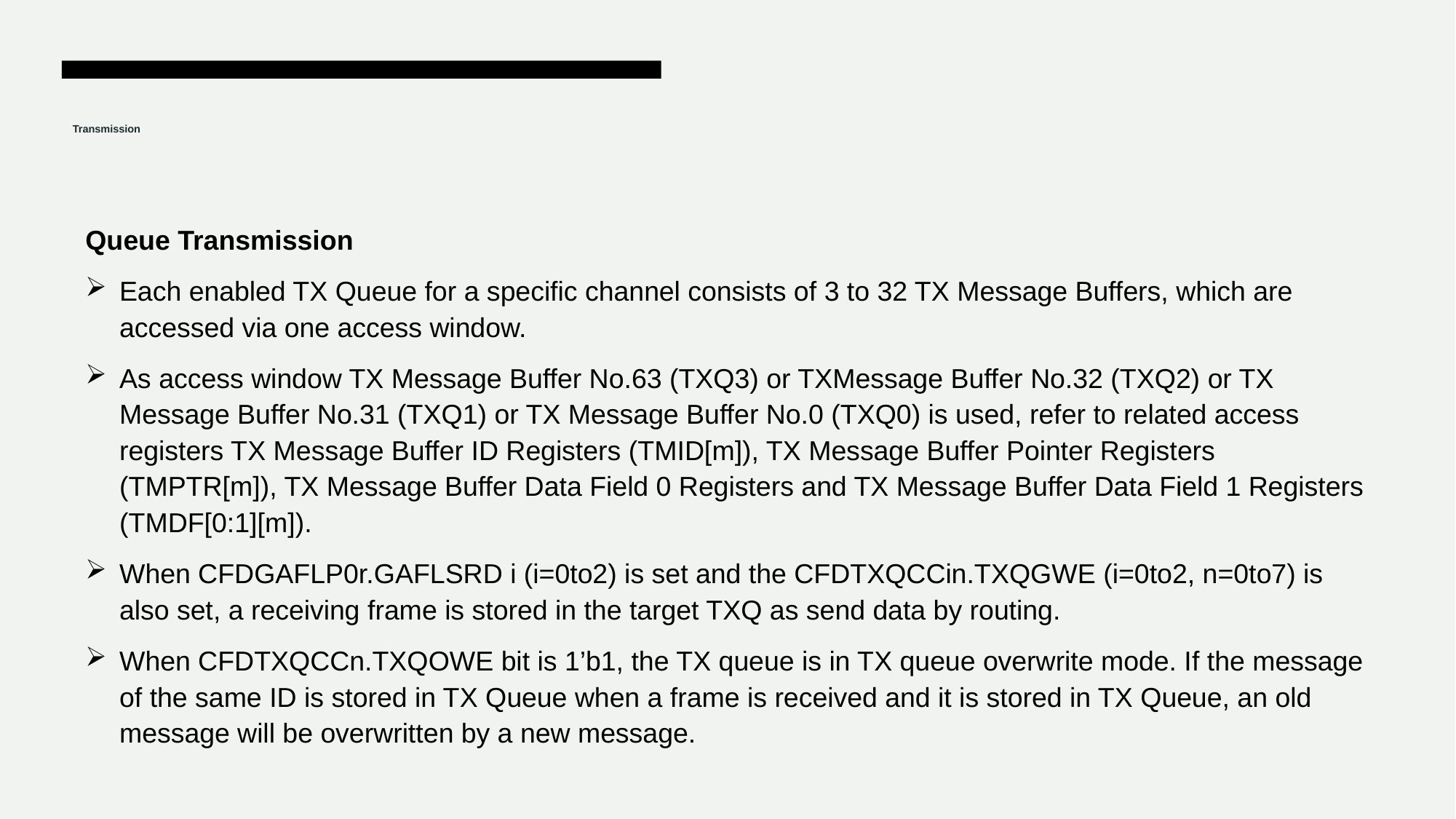

# Transmission
Queue Transmission
Each enabled TX Queue for a specific channel consists of 3 to 32 TX Message Buffers, which are accessed via one access window.
As access window TX Message Buffer No.63 (TXQ3) or TXMessage Buffer No.32 (TXQ2) or TX Message Buffer No.31 (TXQ1) or TX Message Buffer No.0 (TXQ0) is used, refer to related access registers TX Message Buffer ID Registers (TMID[m]), TX Message Buffer Pointer Registers (TMPTR[m]), TX Message Buffer Data Field 0 Registers and TX Message Buffer Data Field 1 Registers (TMDF[0:1][m]).
When CFDGAFLP0r.GAFLSRD i (i=0to2) is set and the CFDTXQCCin.TXQGWE (i=0to2, n=0to7) is also set, a receiving frame is stored in the target TXQ as send data by routing.
When CFDTXQCCn.TXQOWE bit is 1’b1, the TX queue is in TX queue overwrite mode. If the message of the same ID is stored in TX Queue when a frame is received and it is stored in TX Queue, an old message will be overwritten by a new message.